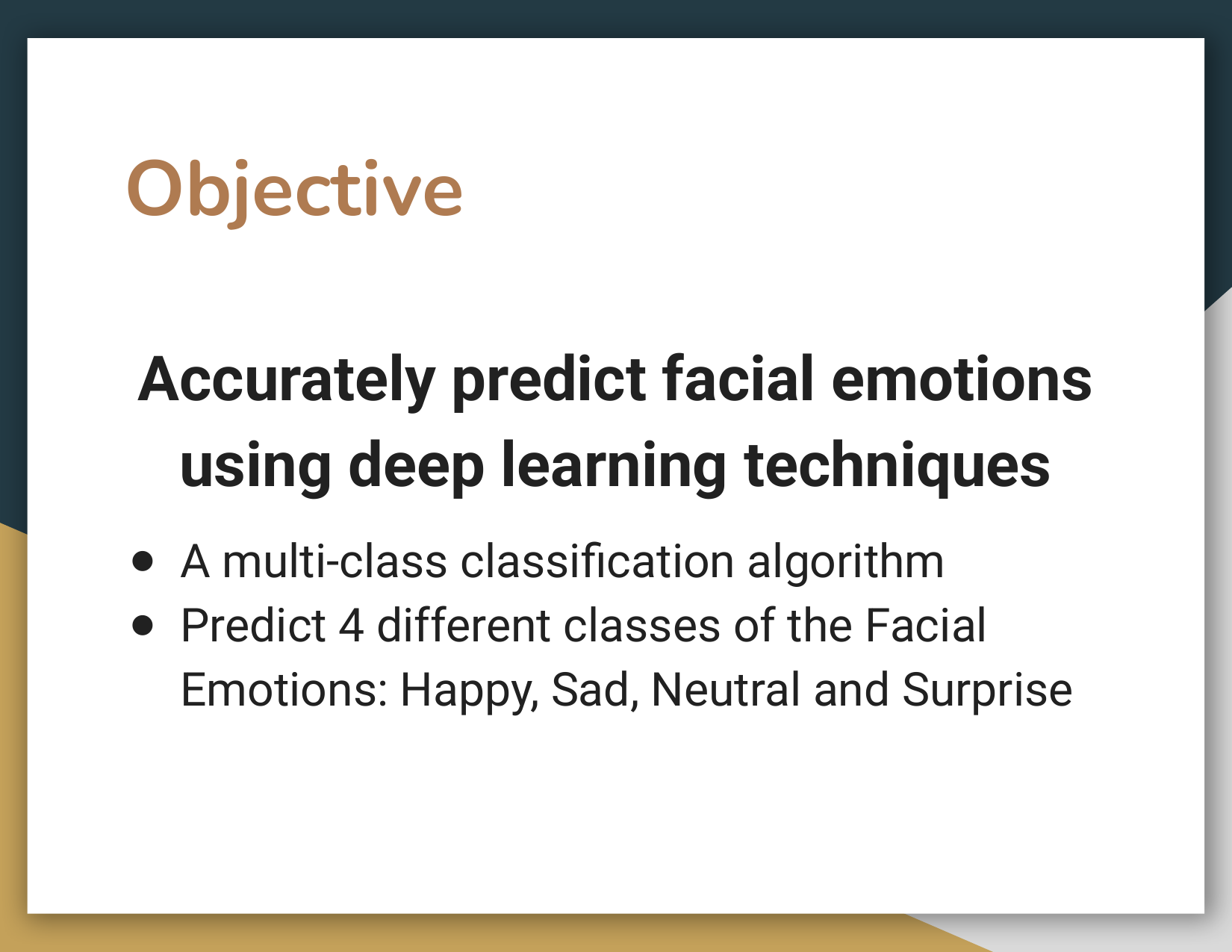

# Objective
Accurately predict facial emotions using deep learning techniques
A multi-class classification algorithm
Predict 4 different classes of the Facial Emotions: Happy, Sad, Neutral and Surprise